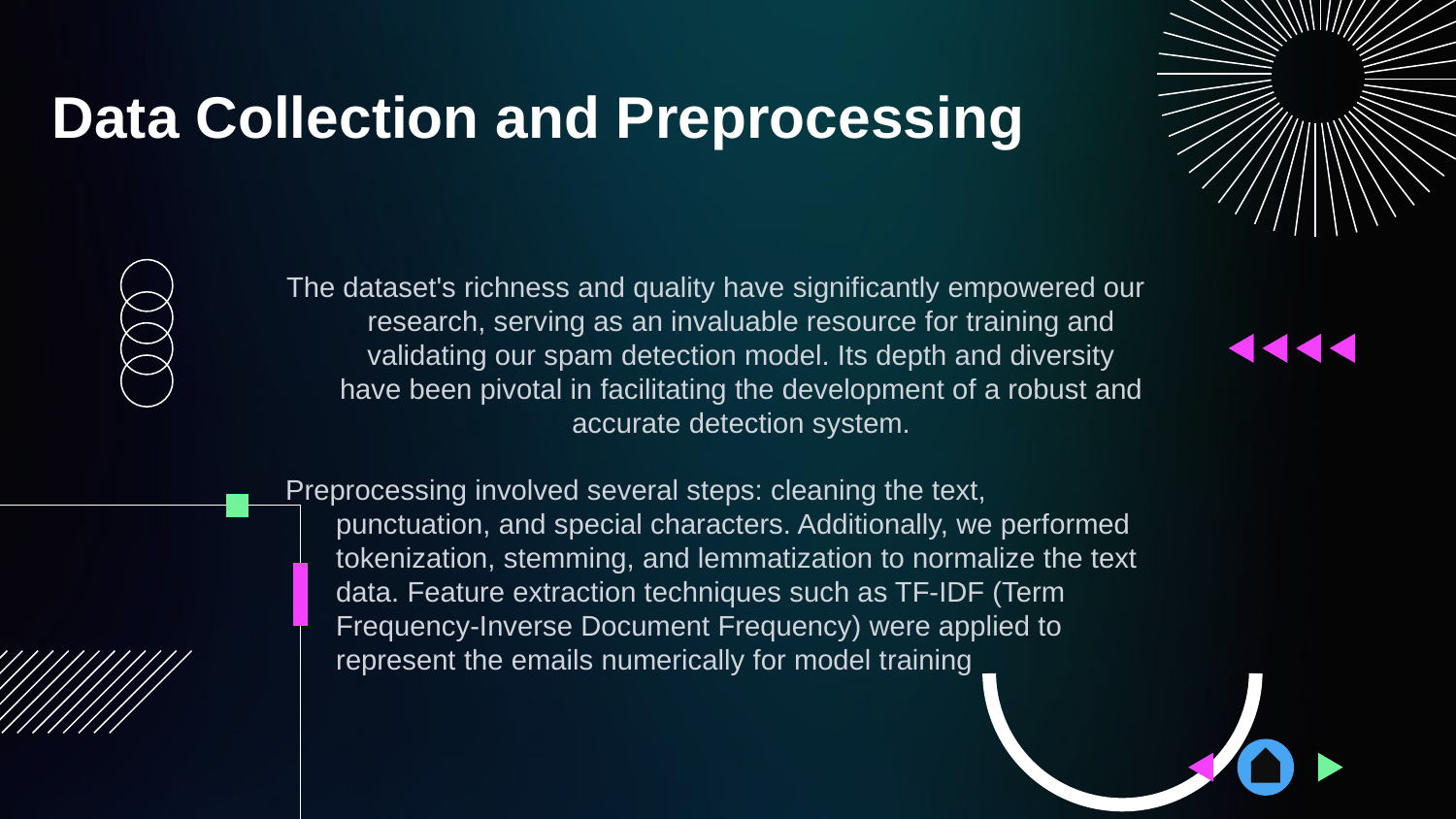

# Data Collection and Preprocessing
The dataset's richness and quality have significantly empowered our research, serving as an invaluable resource for training and validating our spam detection model. Its depth and diversity have been pivotal in facilitating the development of a robust and accurate detection system.

Preprocessing involved several steps: cleaning the text, punctuation, and special characters. Additionally, we performed tokenization, stemming, and lemmatization to normalize the text data. Feature extraction techniques such as TF-IDF (Term Frequency-Inverse Document Frequency) were applied to represent the emails numerically for model training